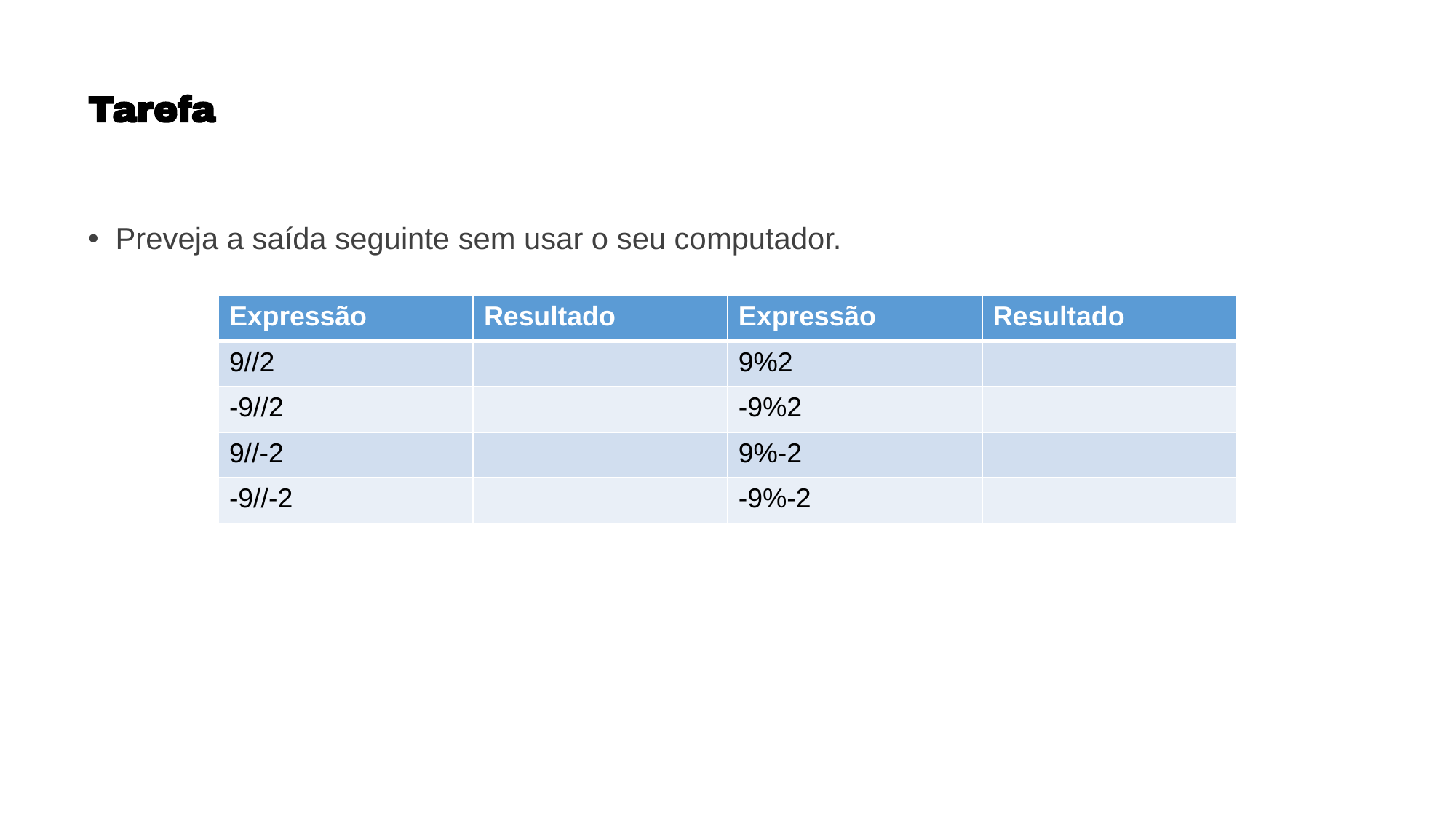

# Tarefa
Preveja a saída seguinte sem usar o seu computador.

| Expressão | Resultado | Expressão | Resultado |
| --- | --- | --- | --- |
| 9//2 |  | 9%2 |  |
| -9//2 |  | -9%2 |  |
| 9//-2 |  | 9%-2 |  |
| -9//-2 |  | -9%-2 |  |